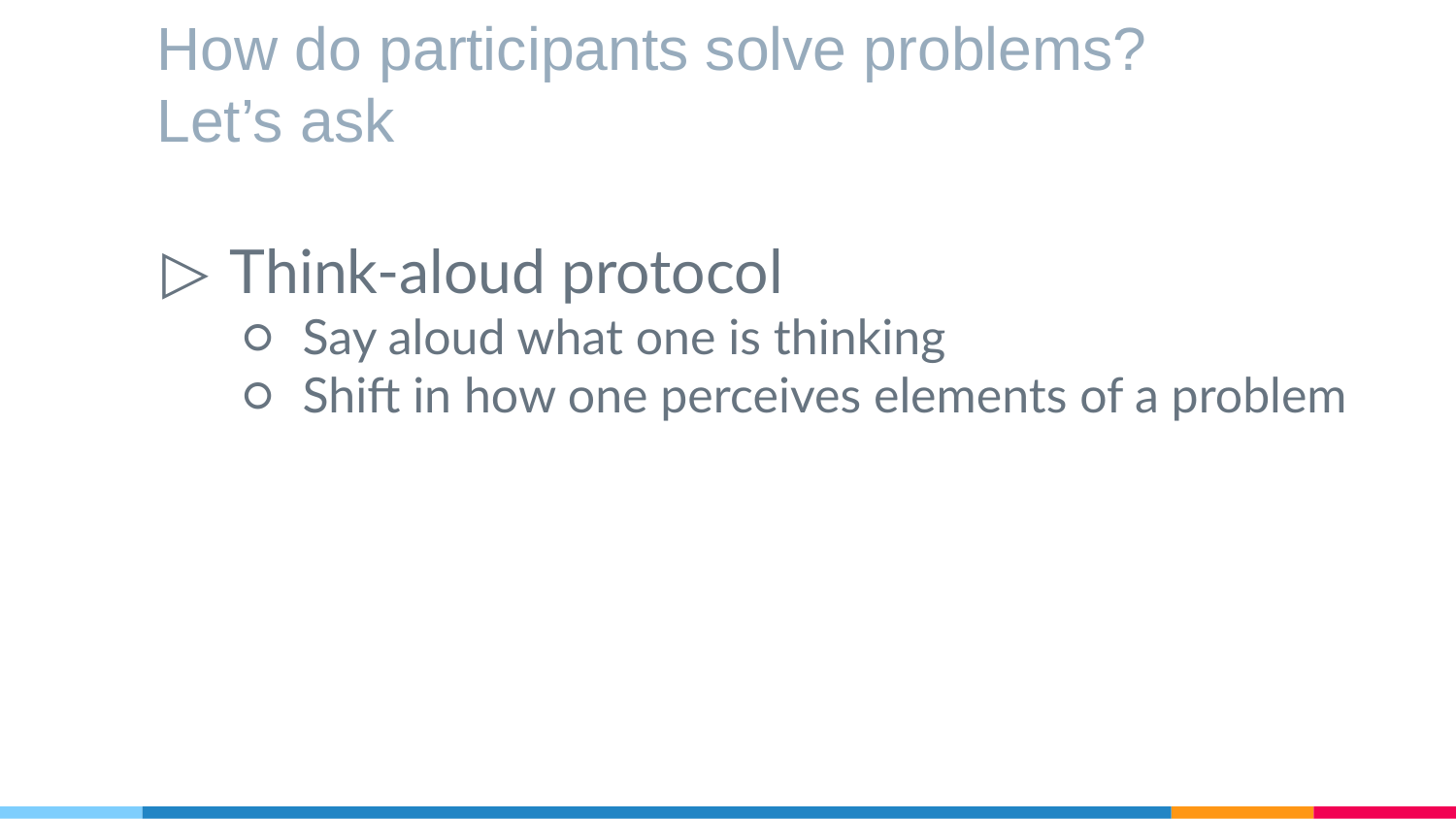

# How do participants solve problems? Let’s ask
Think-aloud protocol
Say aloud what one is thinking
Shift in how one perceives elements of a problem